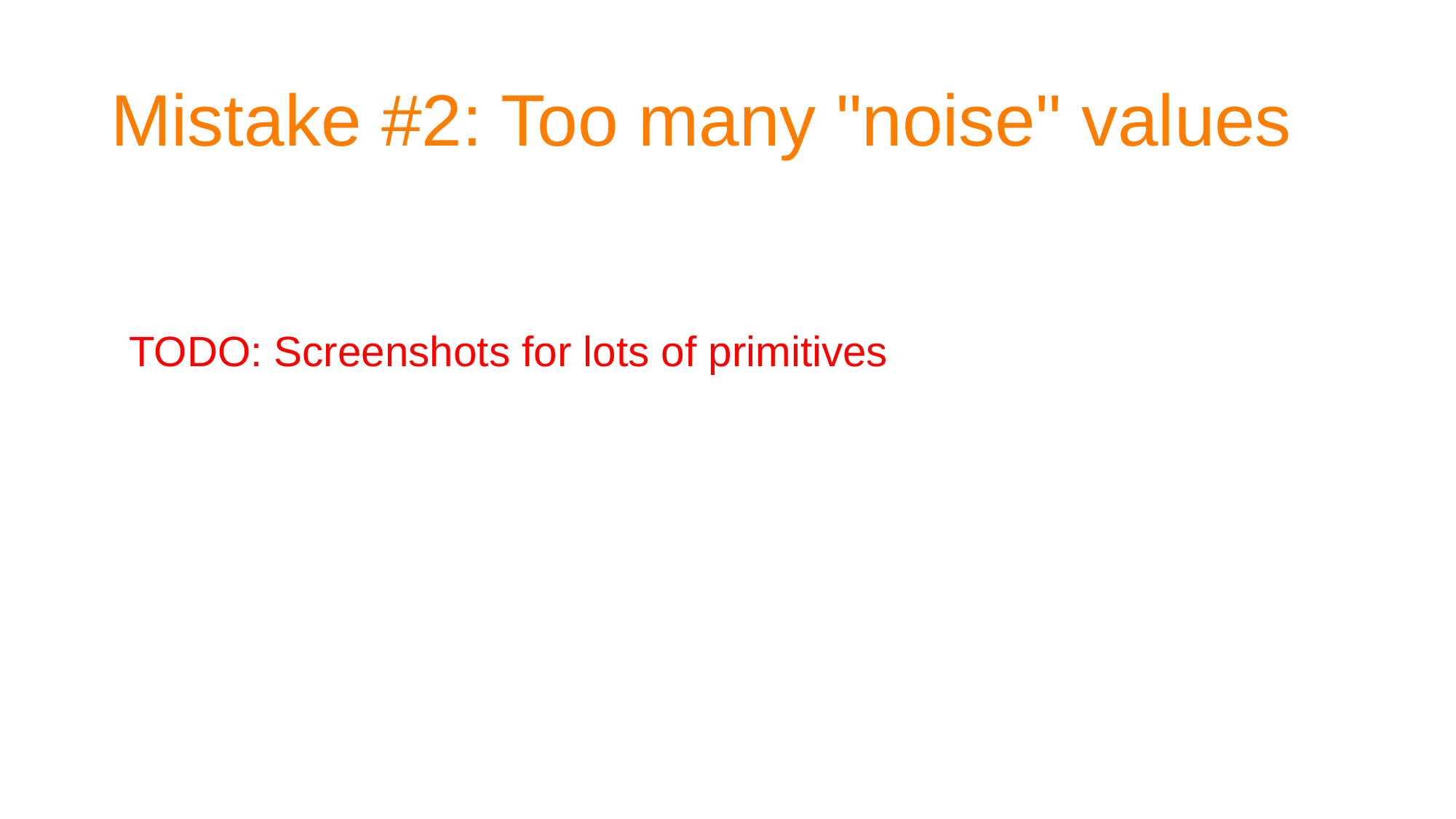

# Mistake #2: Too many "noise" values

TODO: Screenshots for lots of primitives